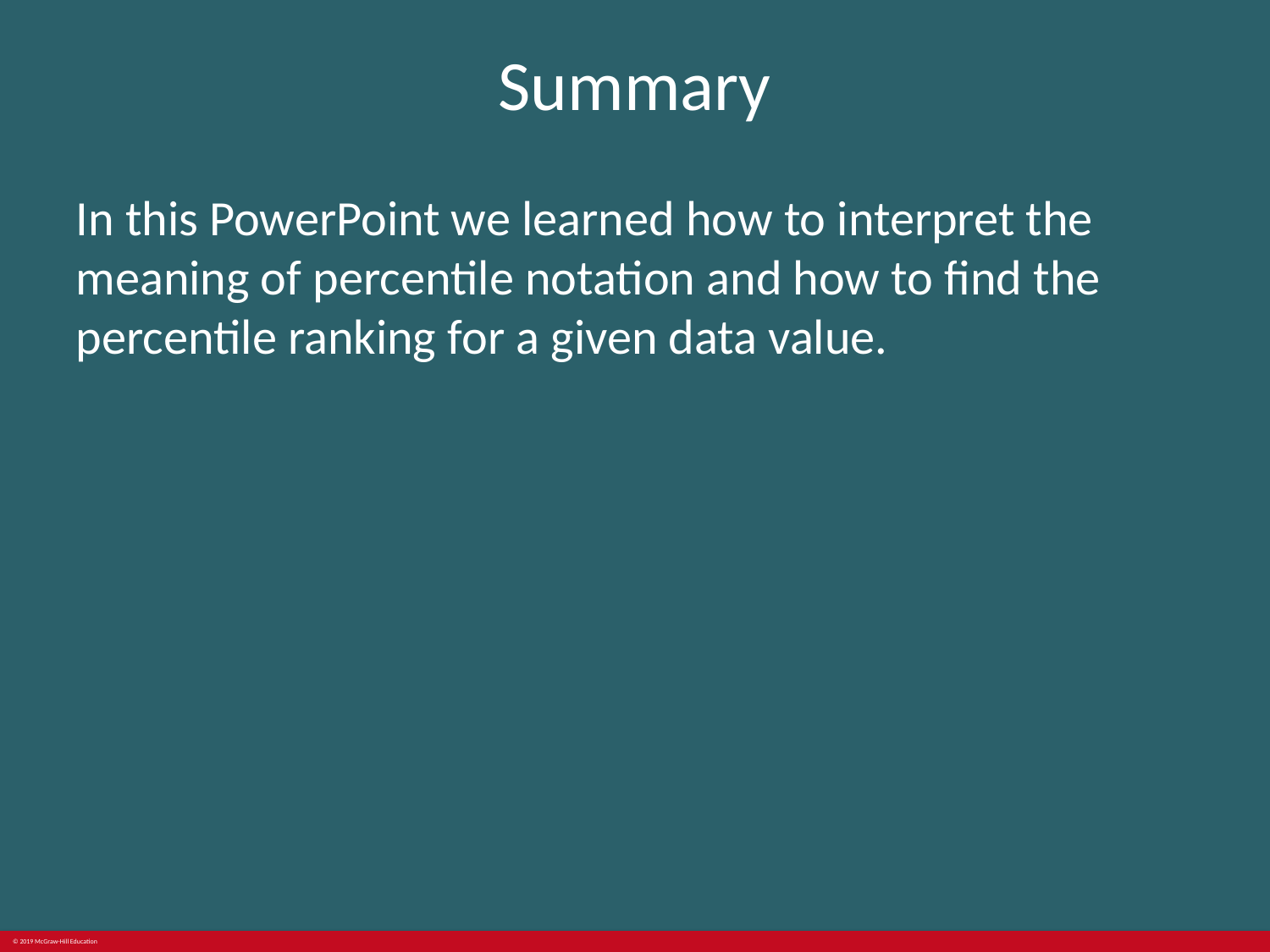

# Summary
In this PowerPoint we learned how to interpret the meaning of percentile notation and how to find the percentile ranking for a given data value.